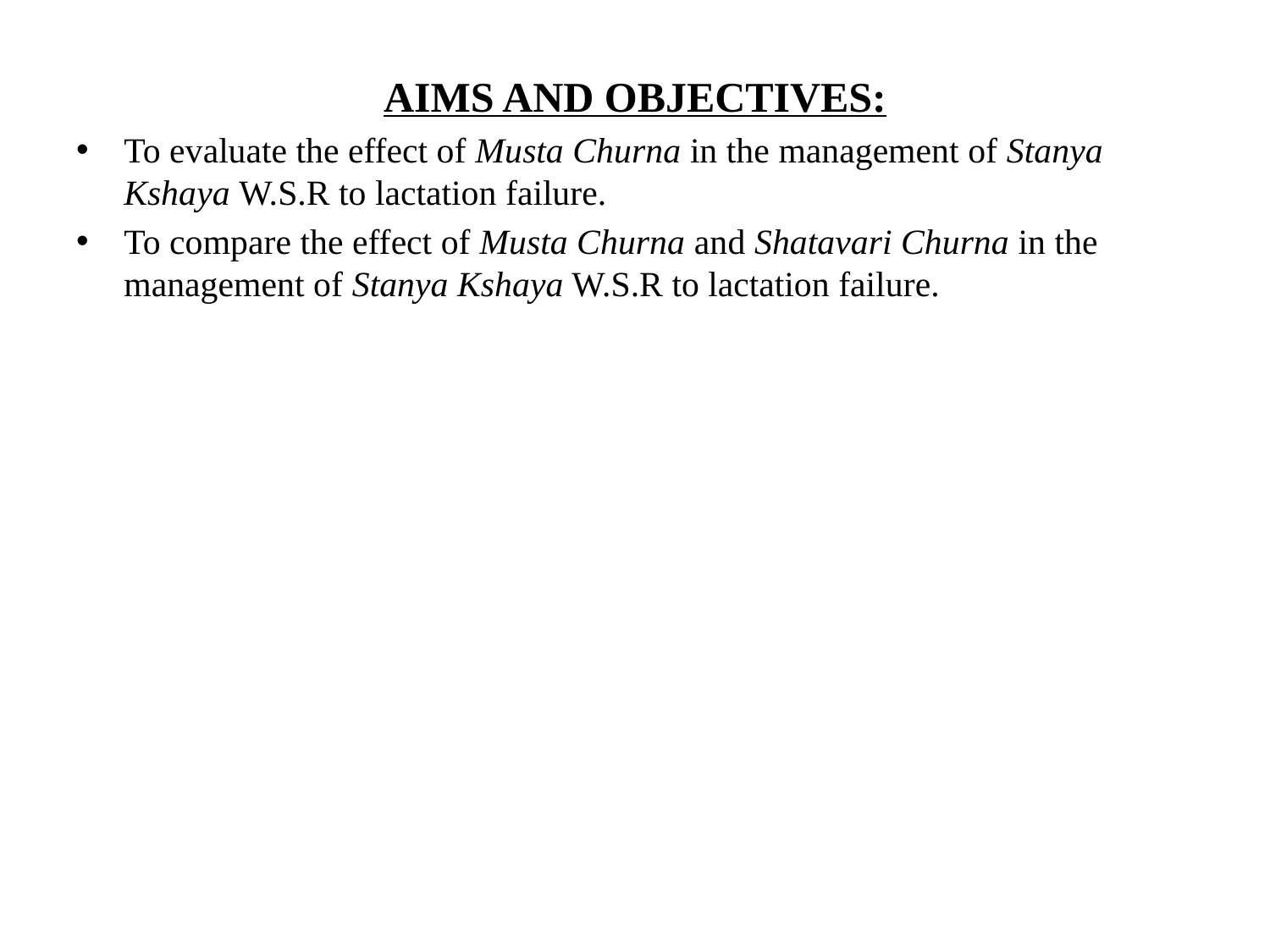

AIMS AND OBJECTIVES:
To evaluate the effect of Musta Churna in the management of Stanya Kshaya W.S.R to lactation failure.
To compare the effect of Musta Churna and Shatavari Churna in the management of Stanya Kshaya W.S.R to lactation failure.